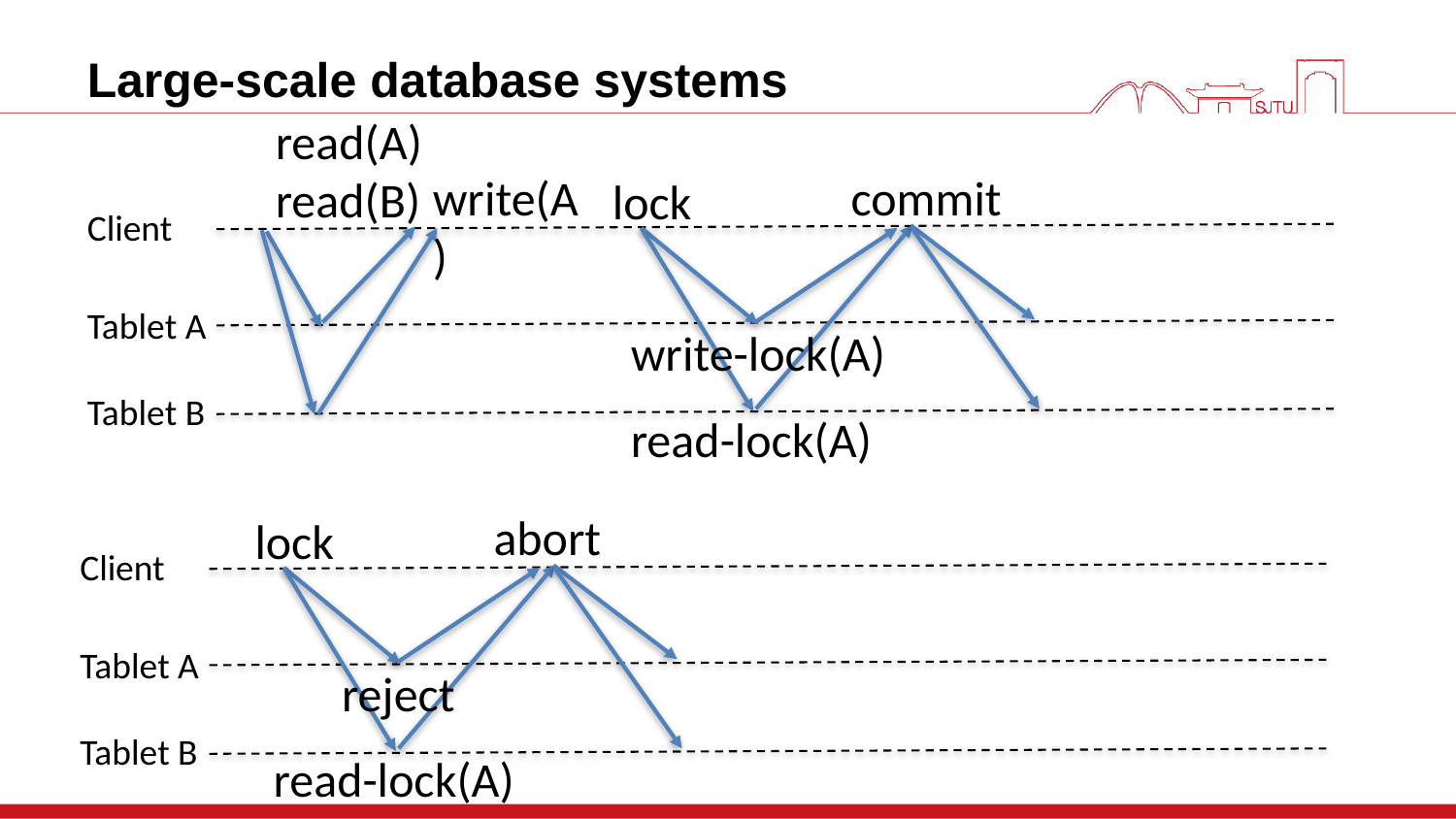

# Large-scale database systems
read(A)
read(B)
write(A)
commit
lock
Client
Tablet A
write-lock(A)
Tablet B
read-lock(A)
abort
lock
Client
Tablet A
reject
Tablet B
read-lock(A)